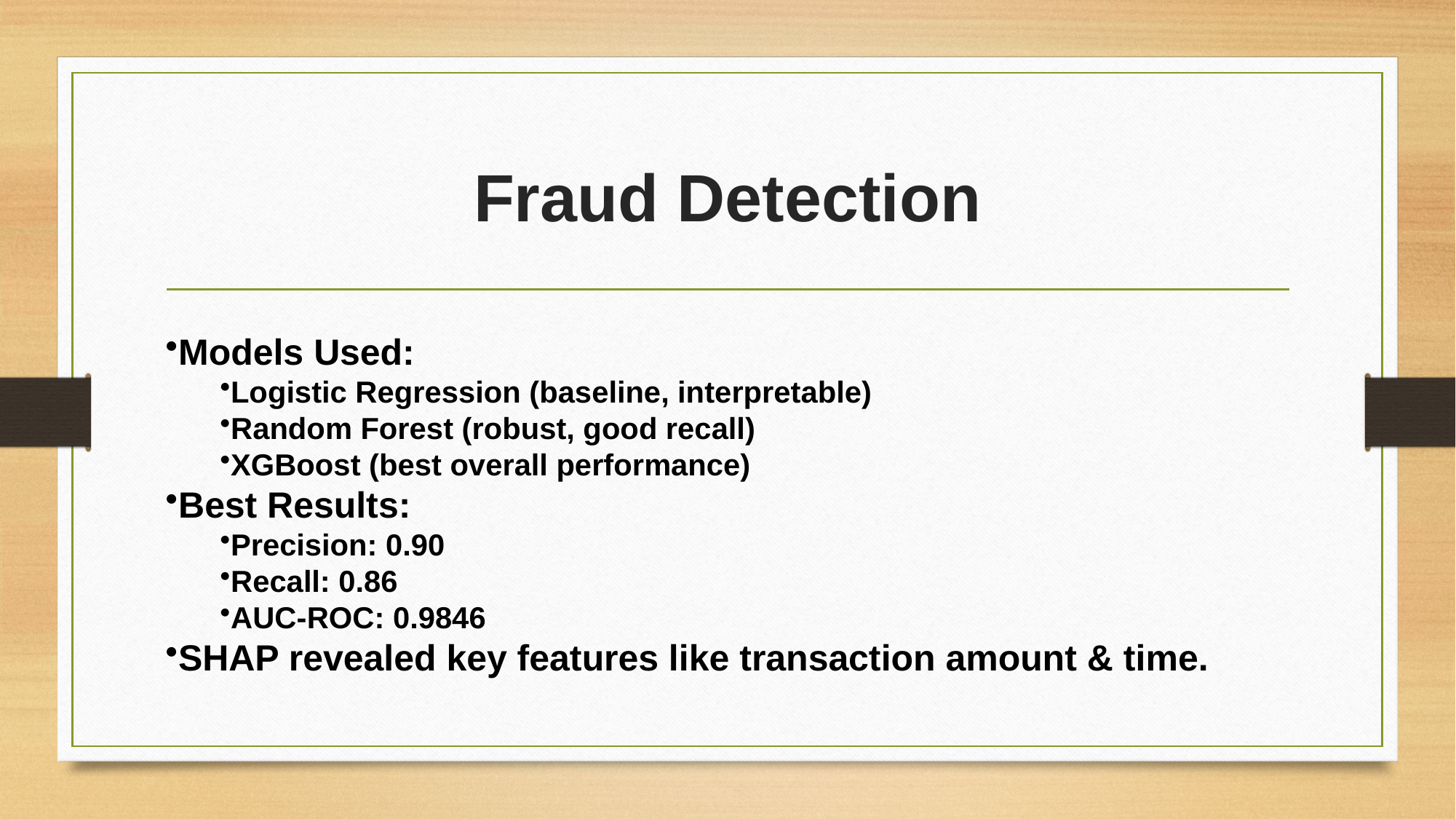

# Fraud Detection
Models Used:
Logistic Regression (baseline, interpretable)
Random Forest (robust, good recall)
XGBoost (best overall performance)
Best Results:
Precision: 0.90
Recall: 0.86
AUC-ROC: 0.9846
SHAP revealed key features like transaction amount & time.